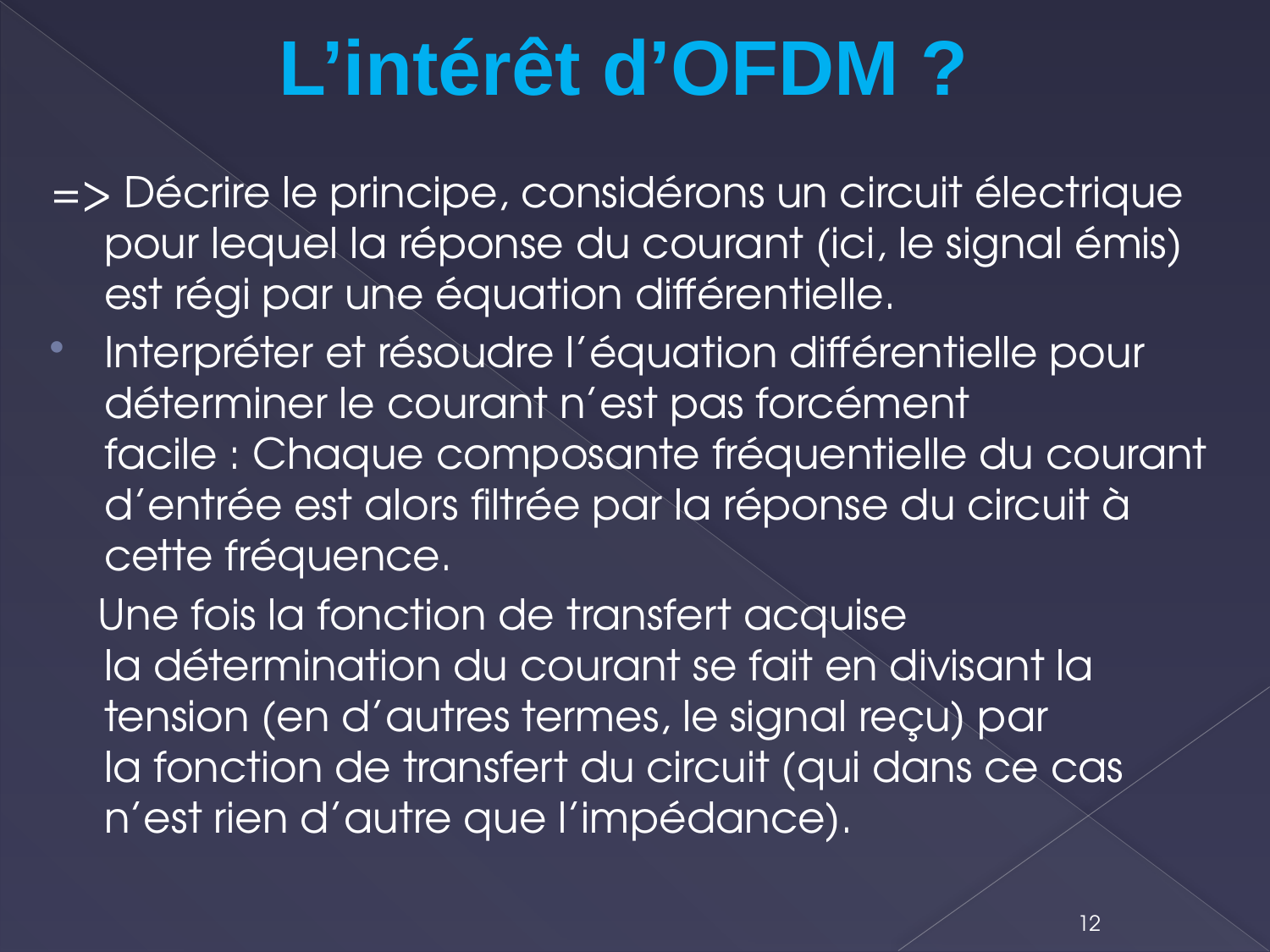

# L’intérêt d’OFDM ?
=> Décrire le principe, considérons un circuit électrique pour lequel la réponse du courant (ici, le signal émis) est régi par une équation différentielle.
Interpréter et résoudre l’équation différentielle pour déterminer le courant n’est pas forcément
facile : Chaque composante fréquentielle du courant d’entrée est alors filtrée par la réponse du circuit à cette fréquence.
    Une fois la fonction de transfert acquise
la détermination du courant se fait en divisant la tension (en d’autres termes, le signal reçu) par
la fonction de transfert du circuit (qui dans ce cas n’est rien d’autre que l’impédance).
12